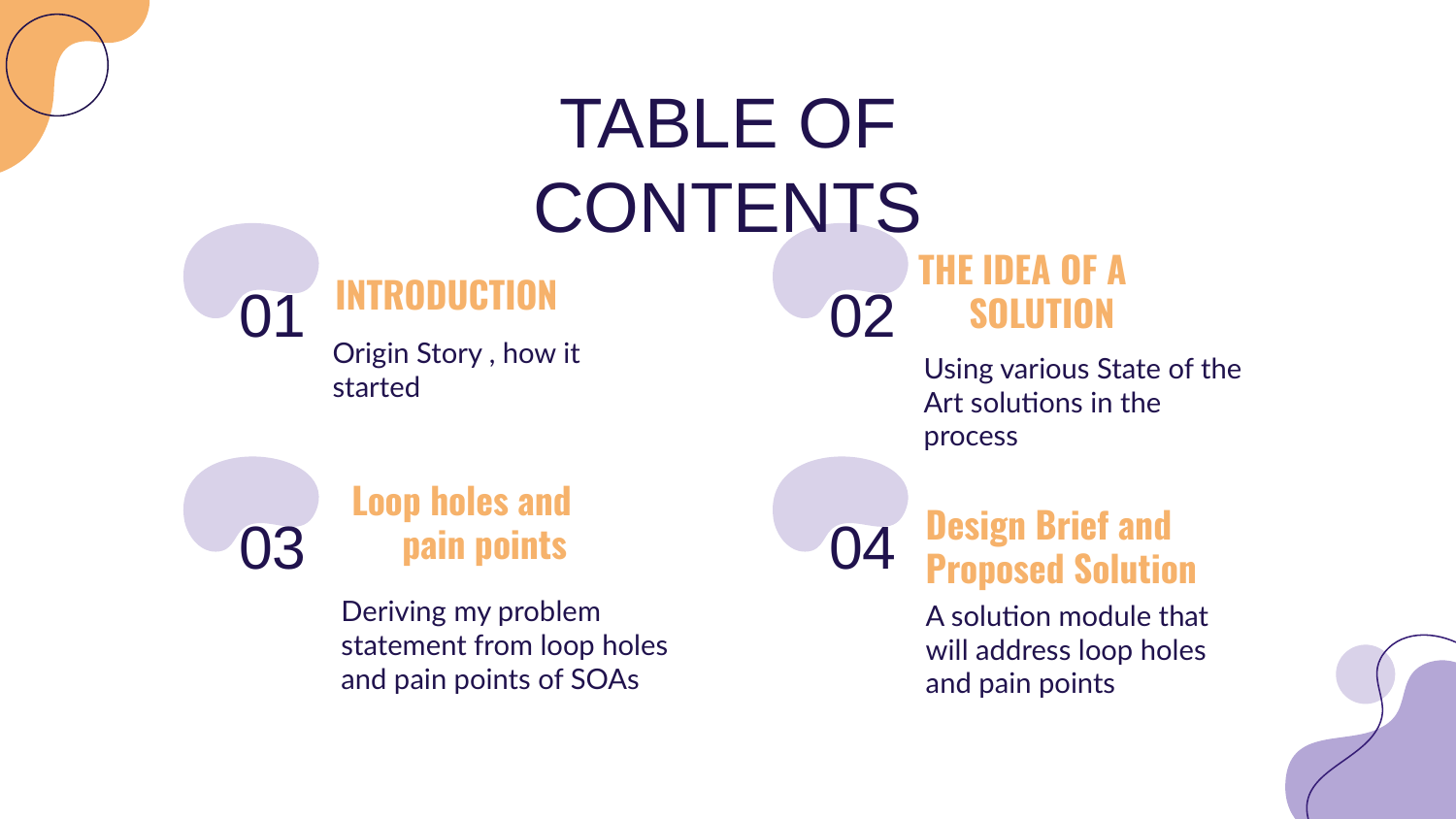

# TABLE OF CONTENTS

THE IDEA OF A SOLUTION
INTRODUCTION
01
02
Origin Story , how it started
Using various State of the Art solutions in the process

Loop holes and pain points
Design Brief and Proposed Solution
03
04
Deriving my problem statement from loop holes and pain points of SOAs
A solution module that will address loop holes and pain points